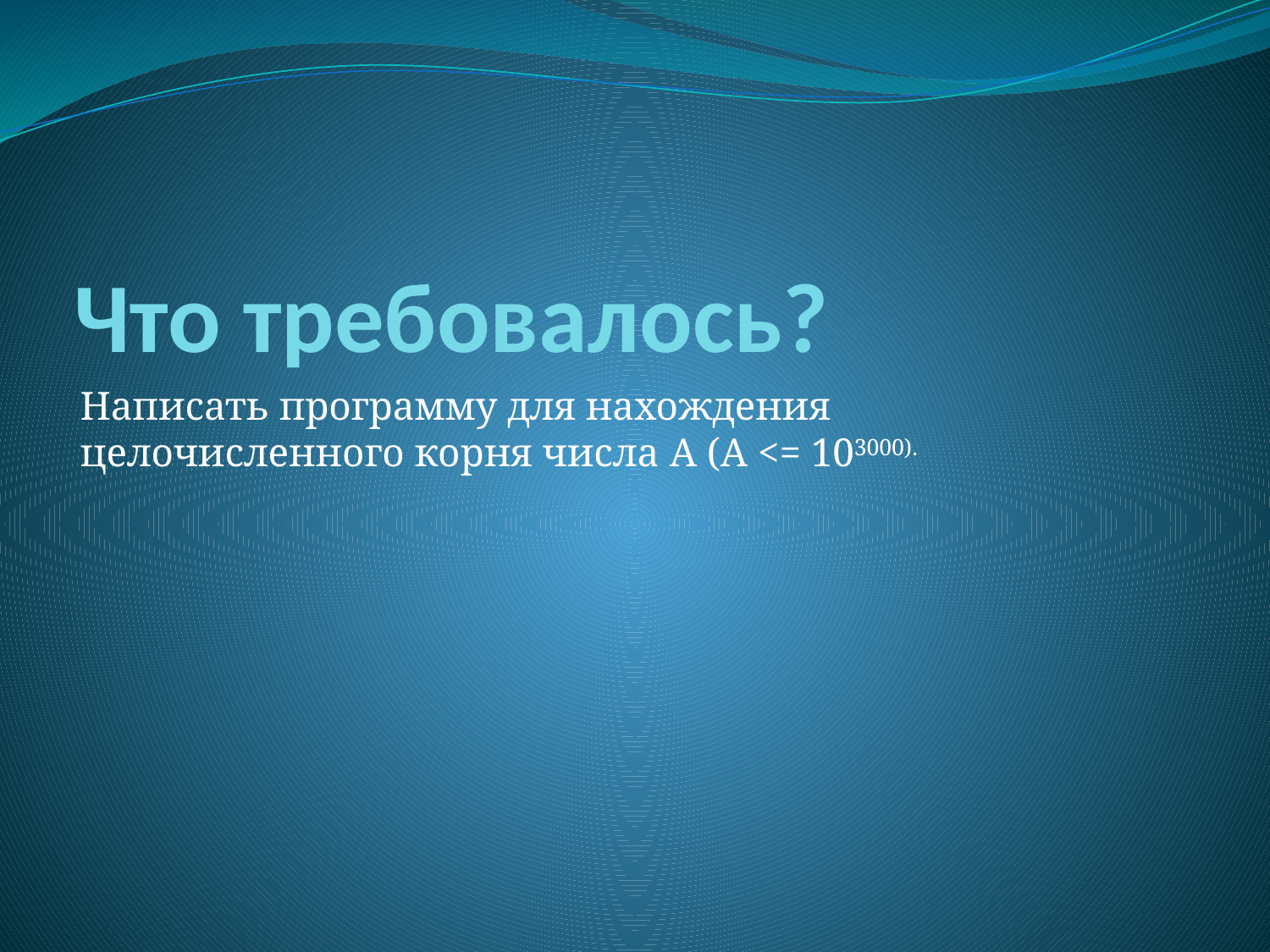

# Что требовалось?
Написать программу для нахождения целочисленного корня числа A (A <= 103000).